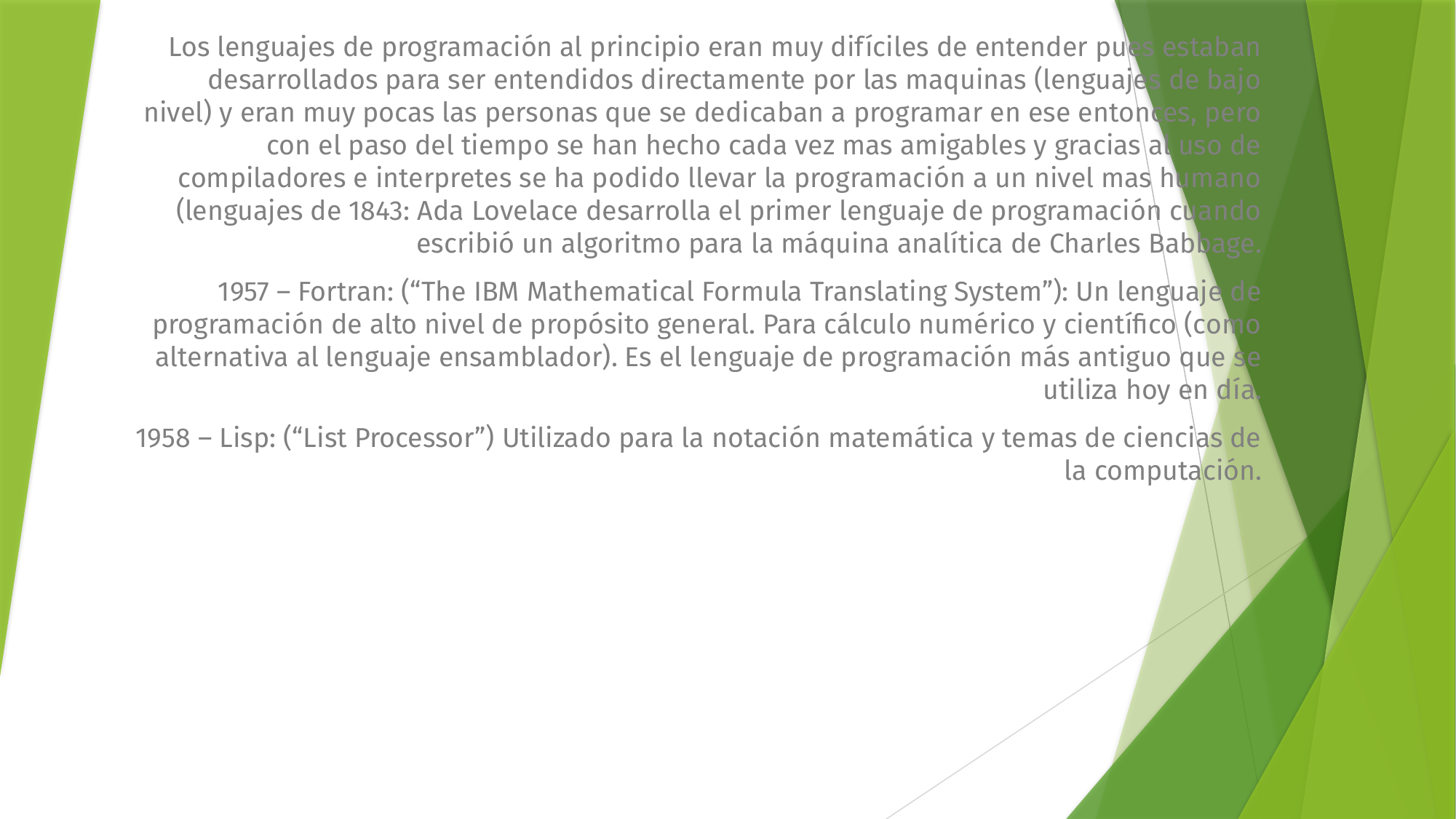

Los lenguajes de programación al principio eran muy difíciles de entender pues estaban desarrollados para ser entendidos directamente por las maquinas (lenguajes de bajo nivel) y eran muy pocas las personas que se dedicaban a programar en ese entonces, pero con el paso del tiempo se han hecho cada vez mas amigables y gracias al uso de compiladores e interpretes se ha podido llevar la programación a un nivel mas humano (lenguajes de 1843: Ada Lovelace desarrolla el primer lenguaje de programación cuando escribió un algoritmo para la máquina analítica de Charles Babbage.
1957 – Fortran: (“The IBM Mathematical Formula Translating System”): Un lenguaje de programación de alto nivel de propósito general. Para cálculo numérico y científico (como alternativa al lenguaje ensamblador). Es el lenguaje de programación más antiguo que se utiliza hoy en día.
1958 – Lisp: (“List Processor”) Utilizado para la notación matemática y temas de ciencias de la computación.